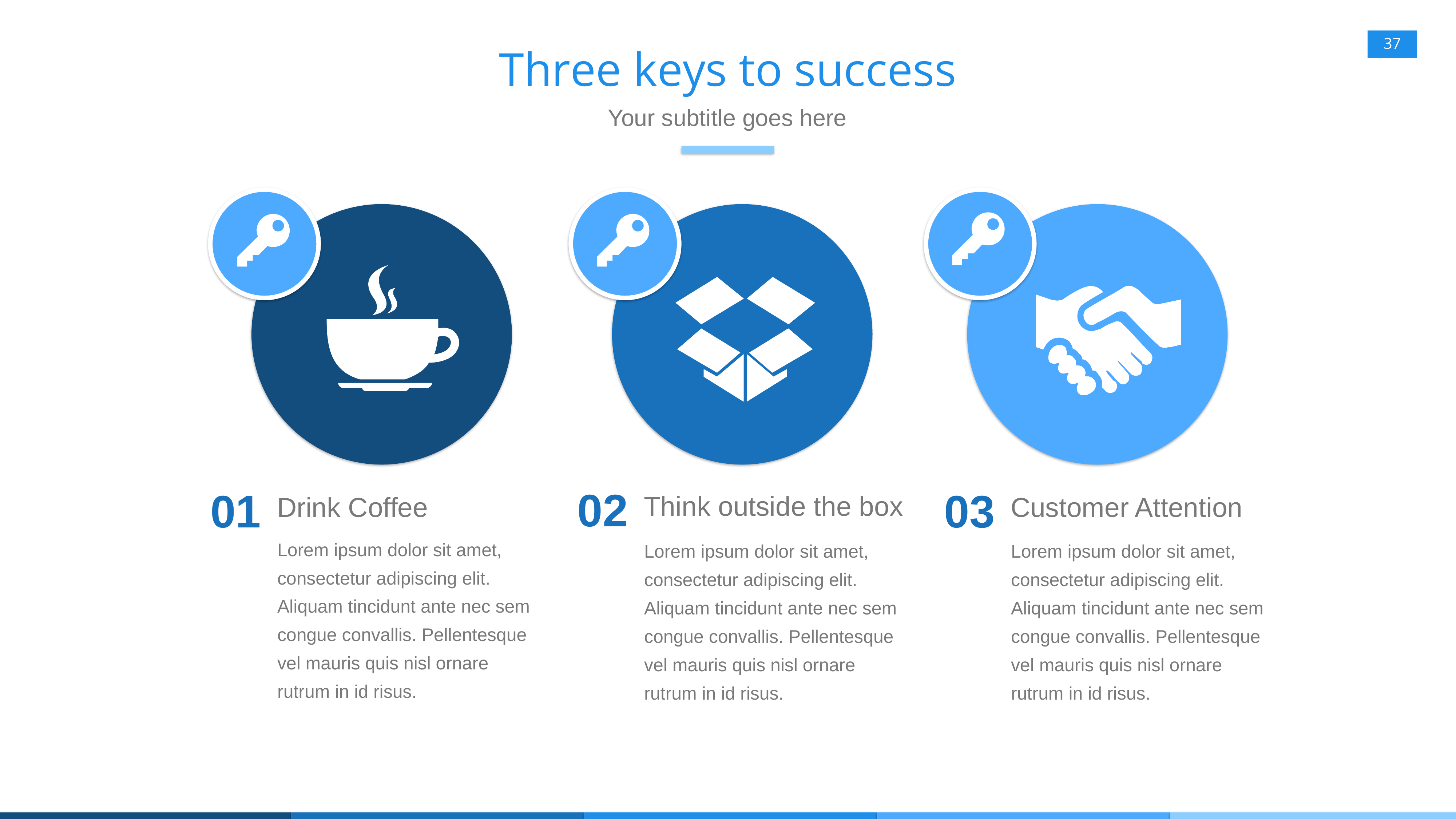

37
Three keys to success
Your subtitle goes here

02
Think outside the box
Lorem ipsum dolor sit amet, consectetur adipiscing elit. Aliquam tincidunt ante nec sem congue convallis. Pellentesque vel mauris quis nisl ornare rutrum in id risus.
03
Customer Attention
Lorem ipsum dolor sit amet, consectetur adipiscing elit. Aliquam tincidunt ante nec sem congue convallis. Pellentesque vel mauris quis nisl ornare rutrum in id risus.
01
Drink Coffee
Lorem ipsum dolor sit amet, consectetur adipiscing elit. Aliquam tincidunt ante nec sem congue convallis. Pellentesque vel mauris quis nisl ornare rutrum in id risus.